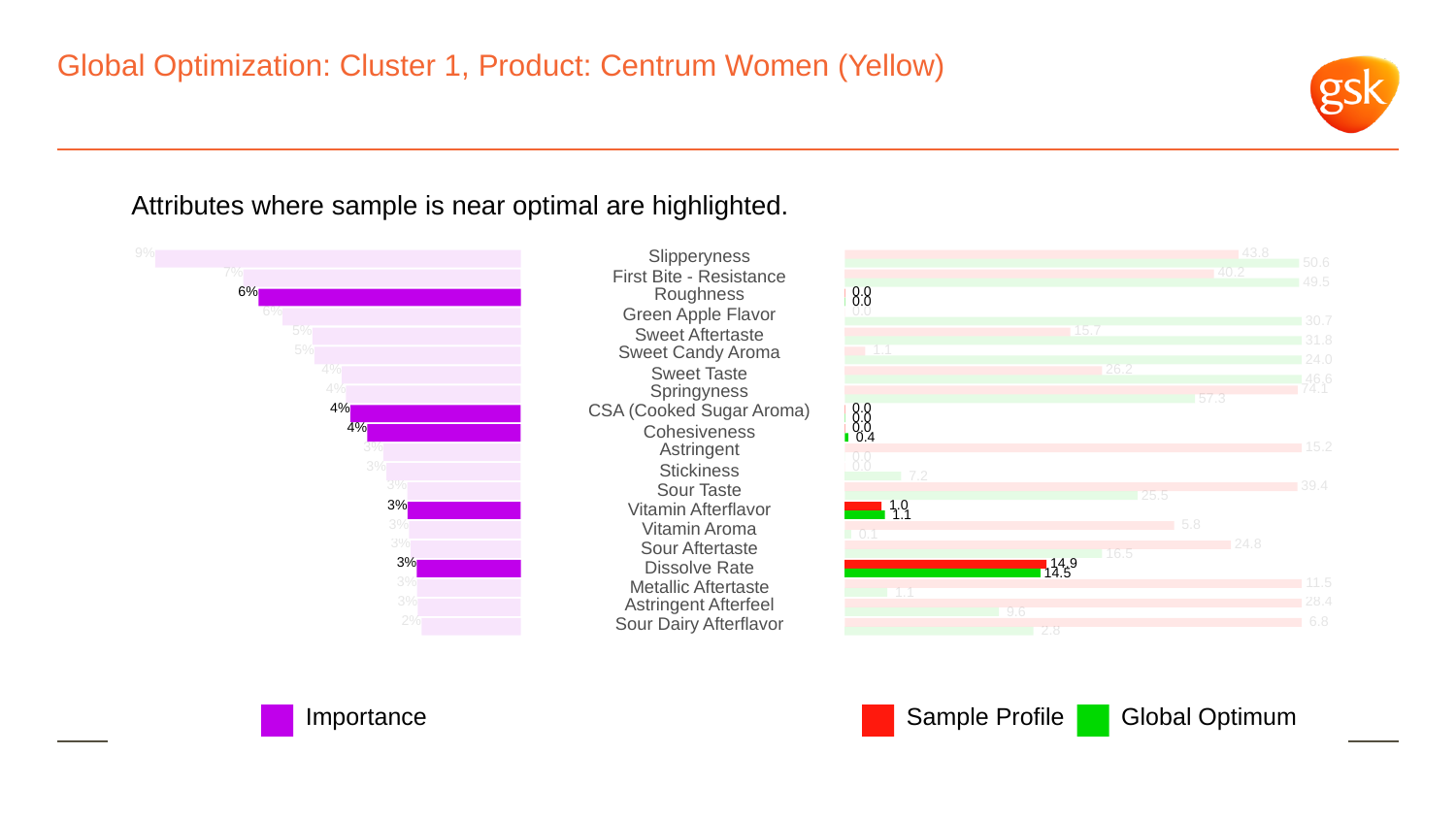

# Global Optimization: Cluster 1, Product: Centrum Women (Yellow)

Attributes where sample is near optimal are highlighted.

9%
Slipperyness
 43.8

 50.6

7%
 40.2

First Bite - Resistance
 49.5

6%
Roughness
  0.0

  0.0

6%
Green Apple Flavor
  0.0

 30.7

5%
 15.7

Sweet Aftertaste
 31.8

5%
Sweet Candy Aroma
  1.1

 24.0

4%
 26.2

Sweet Taste
 46.6

4%
Springyness
 74.1

 57.3

4%
CSA (Cooked Sugar Aroma)
  0.0

  0.0

4%
  0.0

Cohesiveness
  0.4

3%
Astringent
 15.2

  0.0

3%
  0.0

Stickiness
  7.2

3%
 39.4

Sour Taste
 25.5

3%
  1.0

Vitamin Afterflavor
  1.1

3%
  5.8

Vitamin Aroma
  0.1

3%
 24.8

Sour Aftertaste
 16.5

3%
 14.9

Dissolve Rate
 14.5

3%
 11.5

Metallic Aftertaste
  1.1

3%
Astringent Afterfeel
 28.4

  9.6

2%
Sour Dairy Afterflavor
  6.8

  2.8

Global Optimum
Sample Profile
Importance